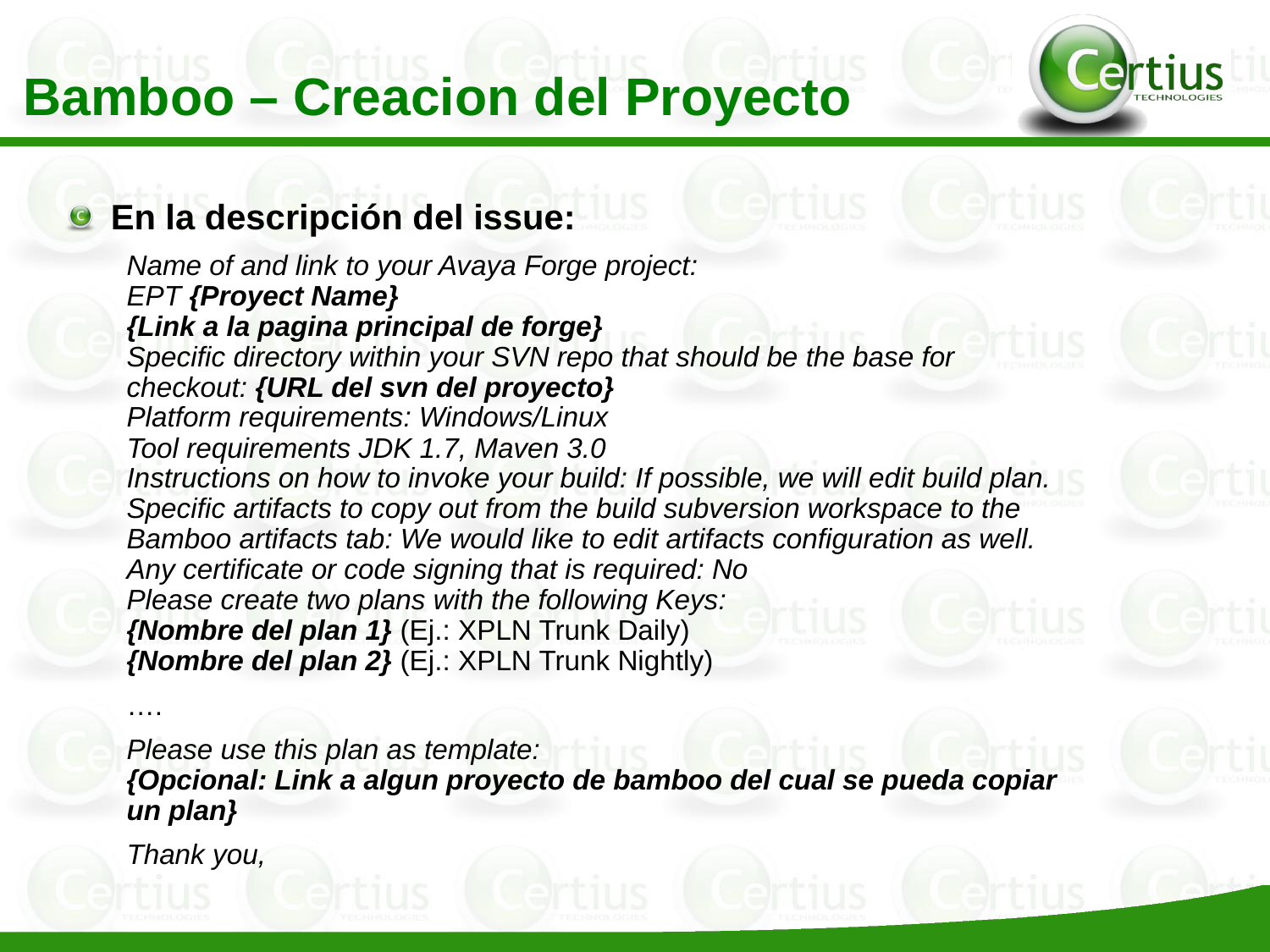

Bamboo – Creacion del Proyecto
En la descripción del issue:
Name of and link to your Avaya Forge project:
EPT {Proyect Name}
{Link a la pagina principal de forge}
Specific directory within your SVN repo that should be the base for checkout: {URL del svn del proyecto}
Platform requirements: Windows/Linux
Tool requirements JDK 1.7, Maven 3.0
Instructions on how to invoke your build: If possible, we will edit build plan.
Specific artifacts to copy out from the build subversion workspace to the Bamboo artifacts tab: We would like to edit artifacts configuration as well.
Any certificate or code signing that is required: No
Please create two plans with the following Keys:
{Nombre del plan 1} (Ej.: XPLN Trunk Daily)
{Nombre del plan 2} (Ej.: XPLN Trunk Nightly)
….
Please use this plan as template:
{Opcional: Link a algun proyecto de bamboo del cual se pueda copiar un plan}
Thank you,